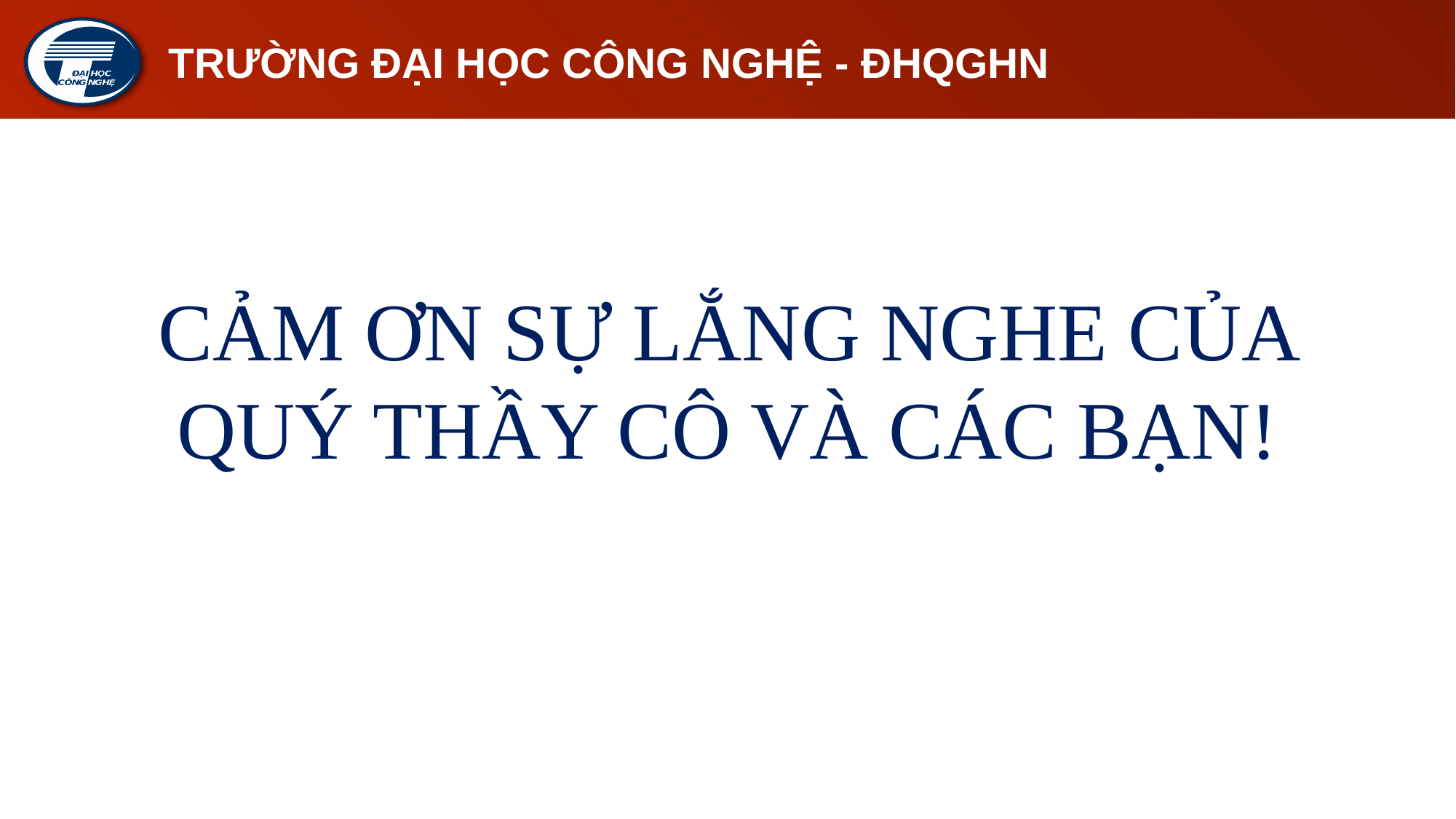

# TRƯỜNG ĐẠI HỌC CÔNG NGHỆ - ĐHQGHN
CẢM ƠN SỰ LẮNG NGHE CỦA QUÝ THẦY CÔ VÀ CÁC BẠN!